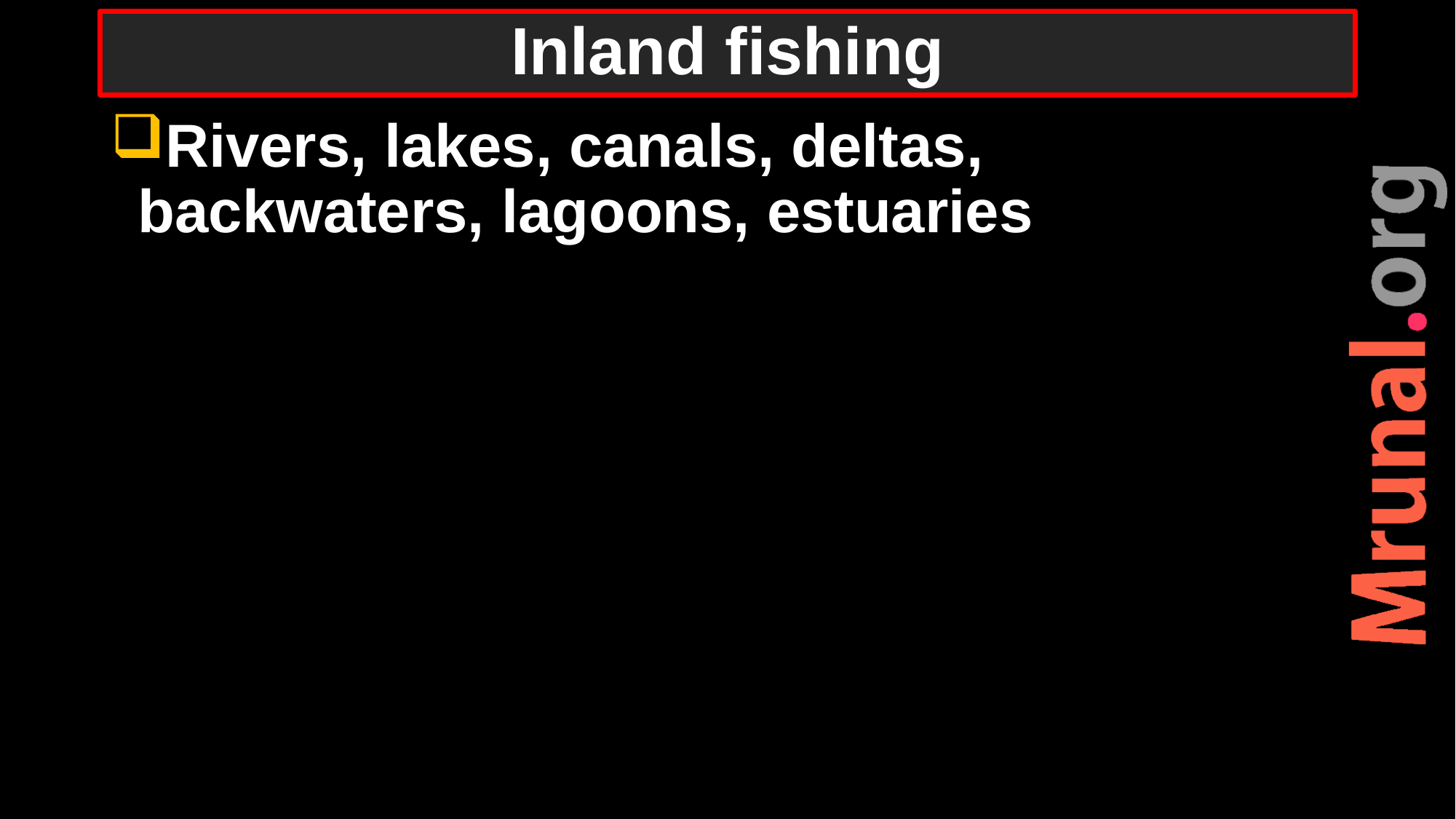

# Inland fishing
Rivers, lakes, canals, deltas, backwaters, lagoons, estuaries